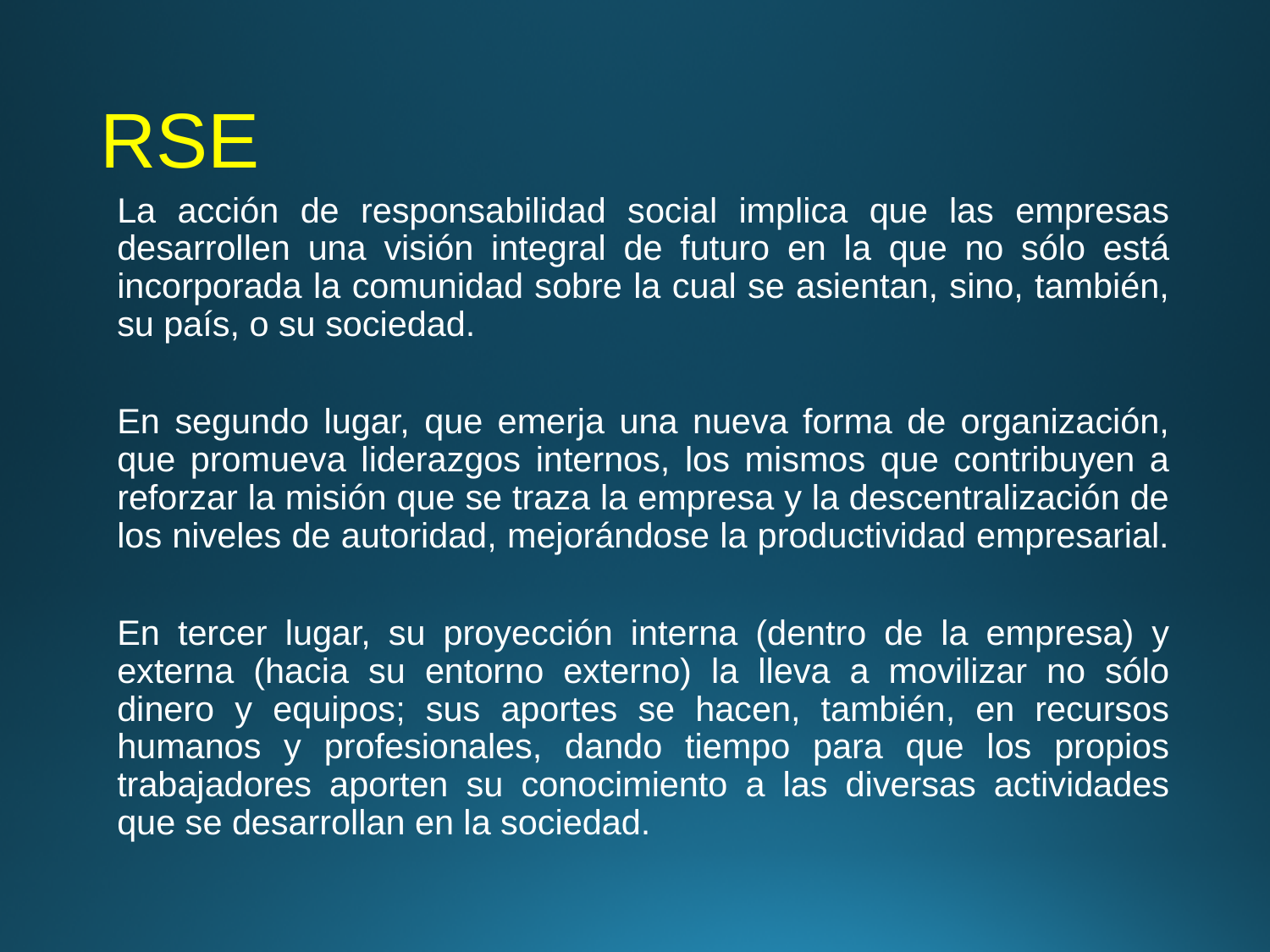

# RSE
La acción de responsabilidad social implica que las empresas desarrollen una visión integral de futuro en la que no sólo está incorporada la comunidad sobre la cual se asientan, sino, también, su país, o su sociedad.

En segundo lugar, que emerja una nueva forma de organización, que promueva liderazgos internos, los mismos que contribuyen a reforzar la misión que se traza la empresa y la descentralización de los niveles de autoridad, mejorándose la productividad empresarial.

En tercer lugar, su proyección interna (dentro de la empresa) y externa (hacia su entorno externo) la lleva a movilizar no sólo dinero y equipos; sus aportes se hacen, también, en recursos humanos y profesionales, dando tiempo para que los propios trabajadores aporten su conocimiento a las diversas actividades que se desarrollan en la sociedad.